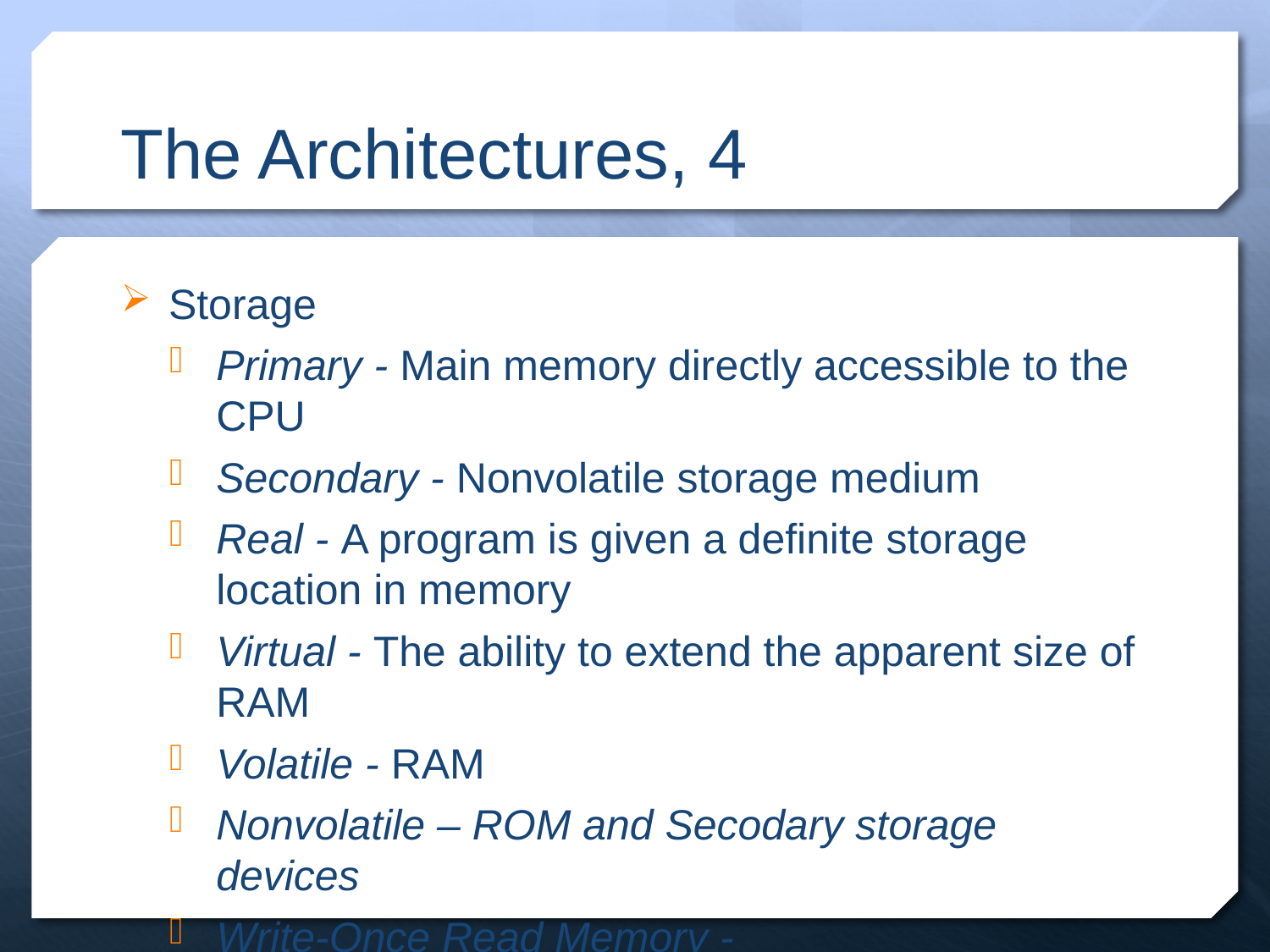

# The Architectures, 4
Storage
Primary - Main memory directly accessible to the CPU
Secondary - Nonvolatile storage medium
Real - A program is given a definite storage location in memory
Virtual - The ability to extend the apparent size of RAM
Volatile - RAM
Nonvolatile – ROM and Secodary storage devices
Write-Once Read Memory -